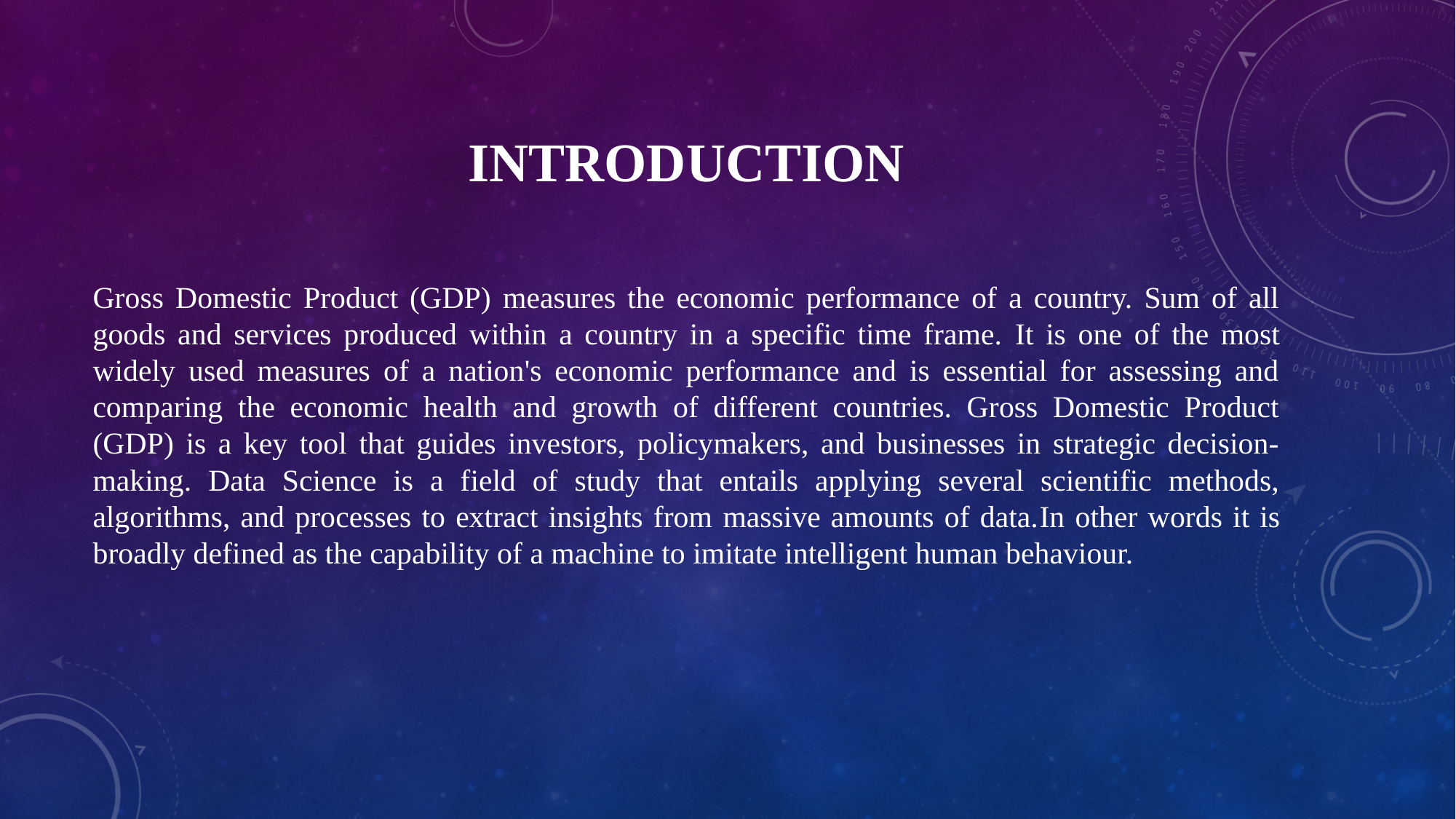

# INTRODUCTION
Gross Domestic Product (GDP) measures the economic performance of a country. Sum of all goods and services produced within a country in a specific time frame. It is one of the most widely used measures of a nation's economic performance and is essential for assessing and comparing the economic health and growth of different countries. Gross Domestic Product (GDP) is a key tool that guides investors, policymakers, and businesses in strategic decision-making. Data Science is a field of study that entails applying several scientific methods, algorithms, and processes to extract insights from massive amounts of data.In other words it is broadly defined as the capability of a machine to imitate intelligent human behaviour.